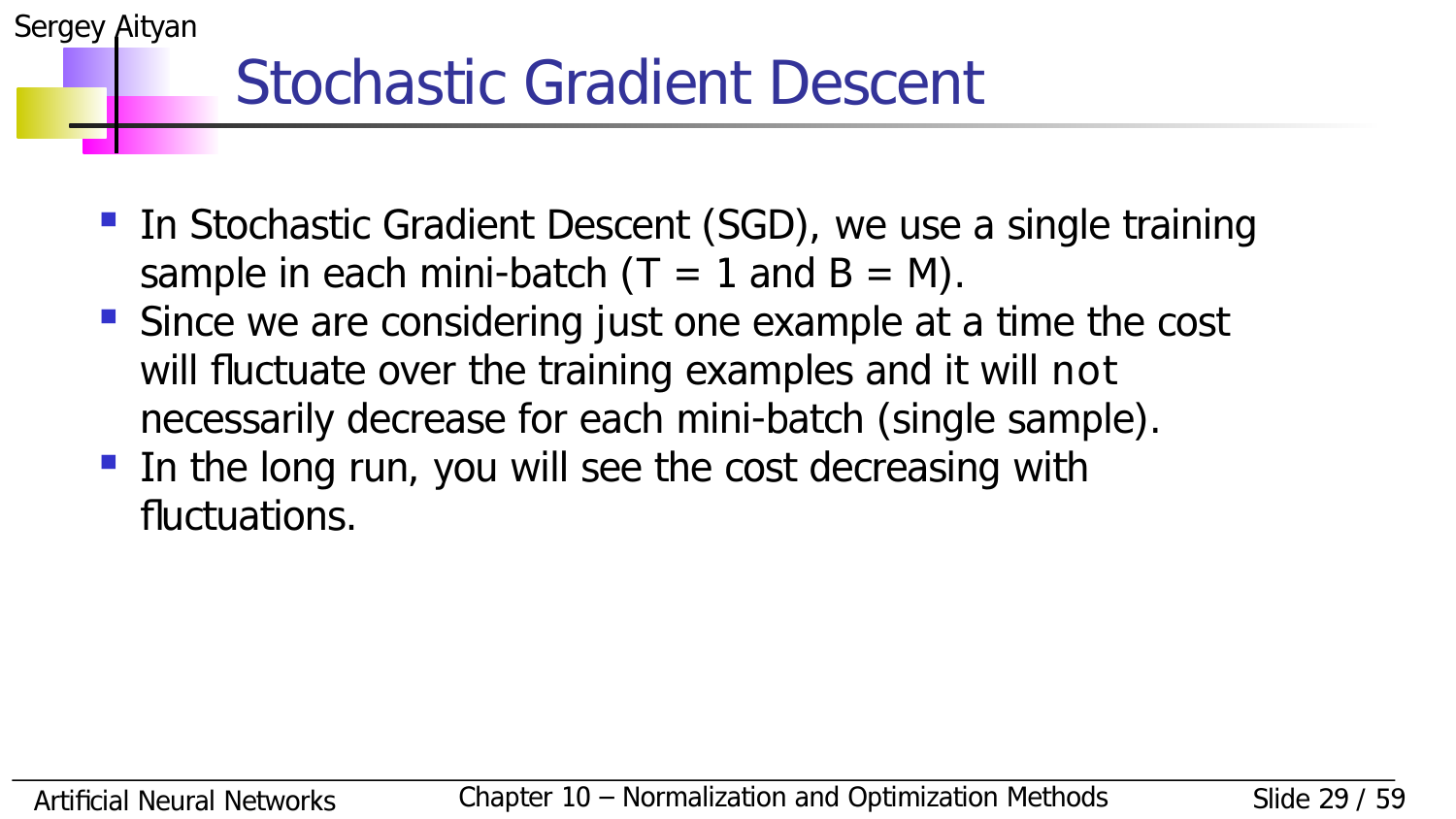

# Stochastic Gradient Descent
In Stochastic Gradient Descent (SGD), we use a single training sample in each mini-batch (T = 1 and B = M).
Since we are considering just one example at a time the cost will fluctuate over the training examples and it will not necessarily decrease for each mini-batch (single sample).
In the long run, you will see the cost decreasing with fluctuations.